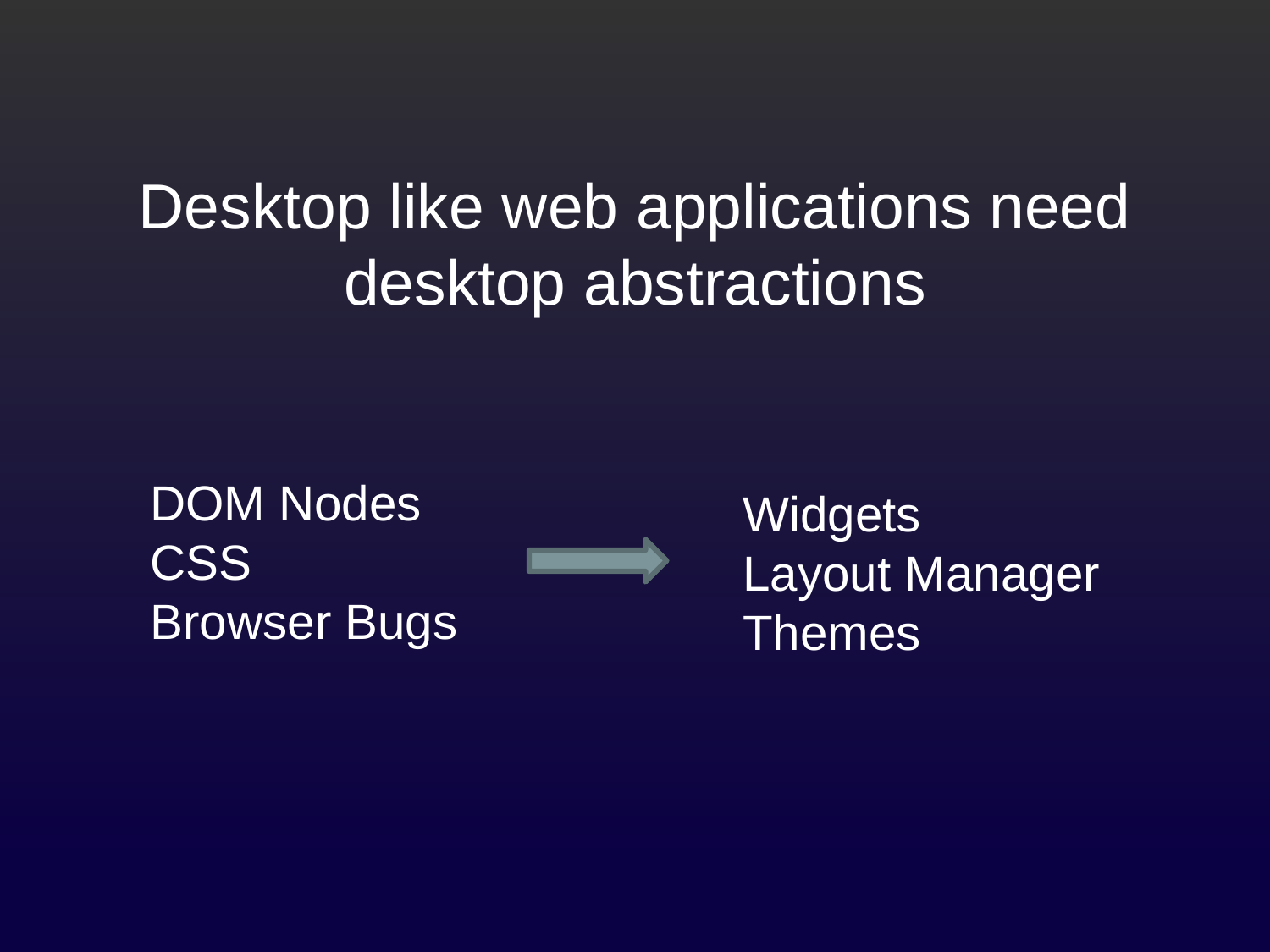

# Desktop like web applications need desktop abstractions
DOM Nodes
CSS
Browser Bugs
Widgets
Layout Manager
Themes